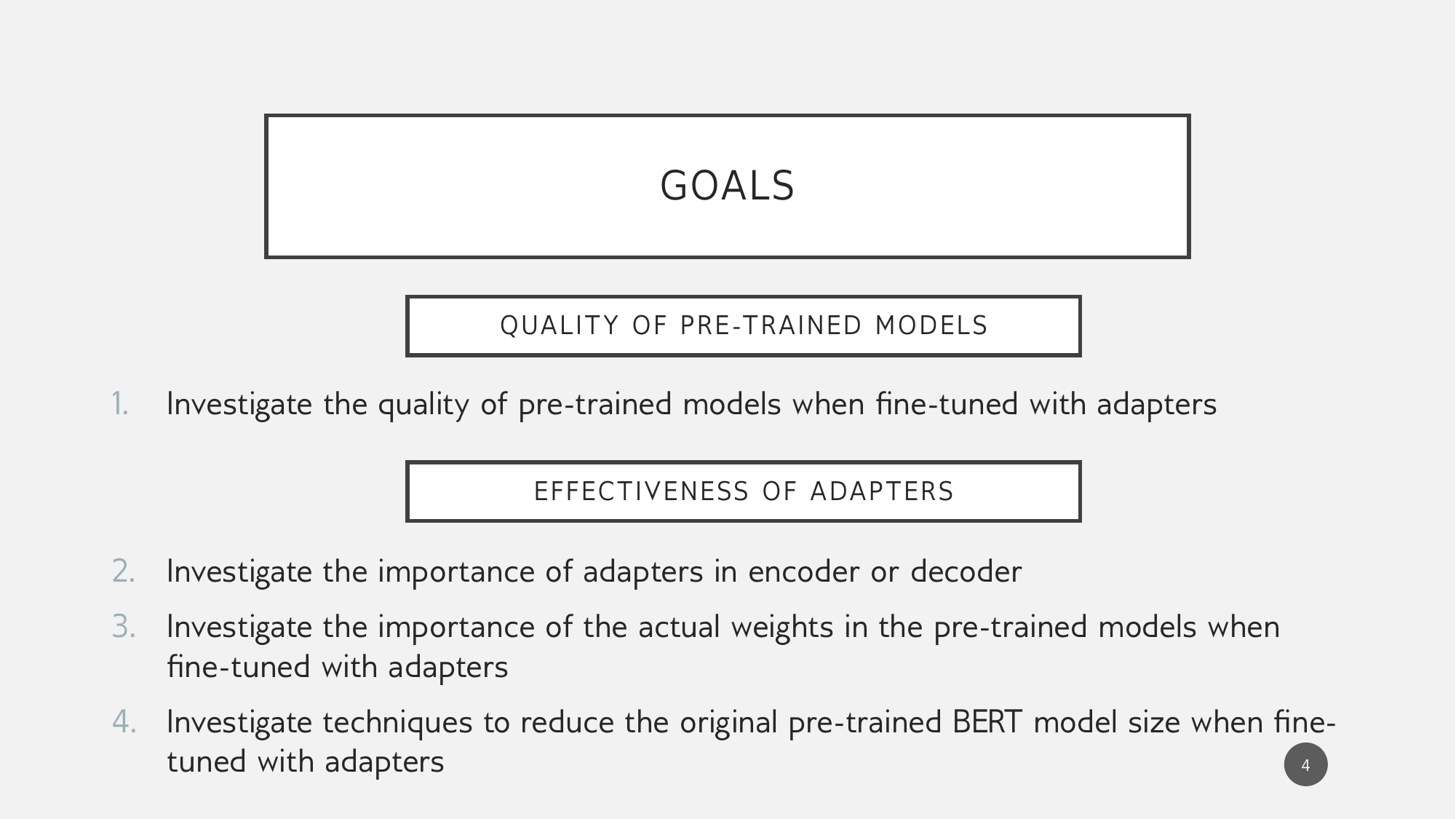

# goals
QUALITY OF PRE-TRAINED MODELS
Investigate the quality of pre-trained models when fine-tuned with adapters

EFFECTIVENESS OF ADAPTERS
Investigate the importance of adapters in encoder or decoder
Investigate the importance of the actual weights in the pre-trained models when fine-tuned with adapters
Investigate techniques to reduce the original pre-trained BERT model size when fine-tuned with adapters

4